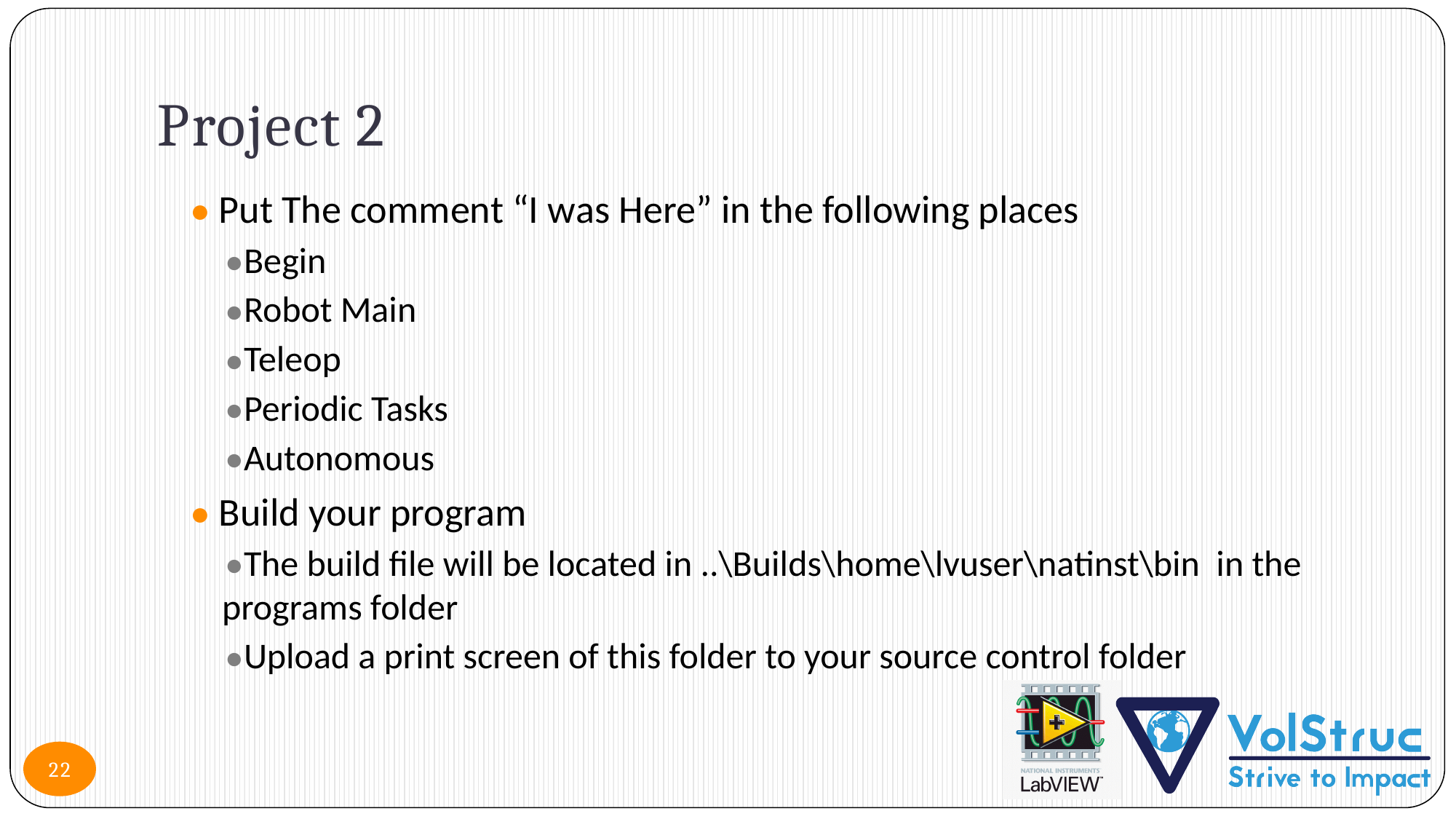

# Project 2
 Put The comment “I was Here” in the following places
Begin
Robot Main
Teleop
Periodic Tasks
Autonomous
 Build your program
The build file will be located in ..\Builds\home\lvuser\natinst\bin  in the programs folder
Upload a print screen of this folder to your source control folder
22